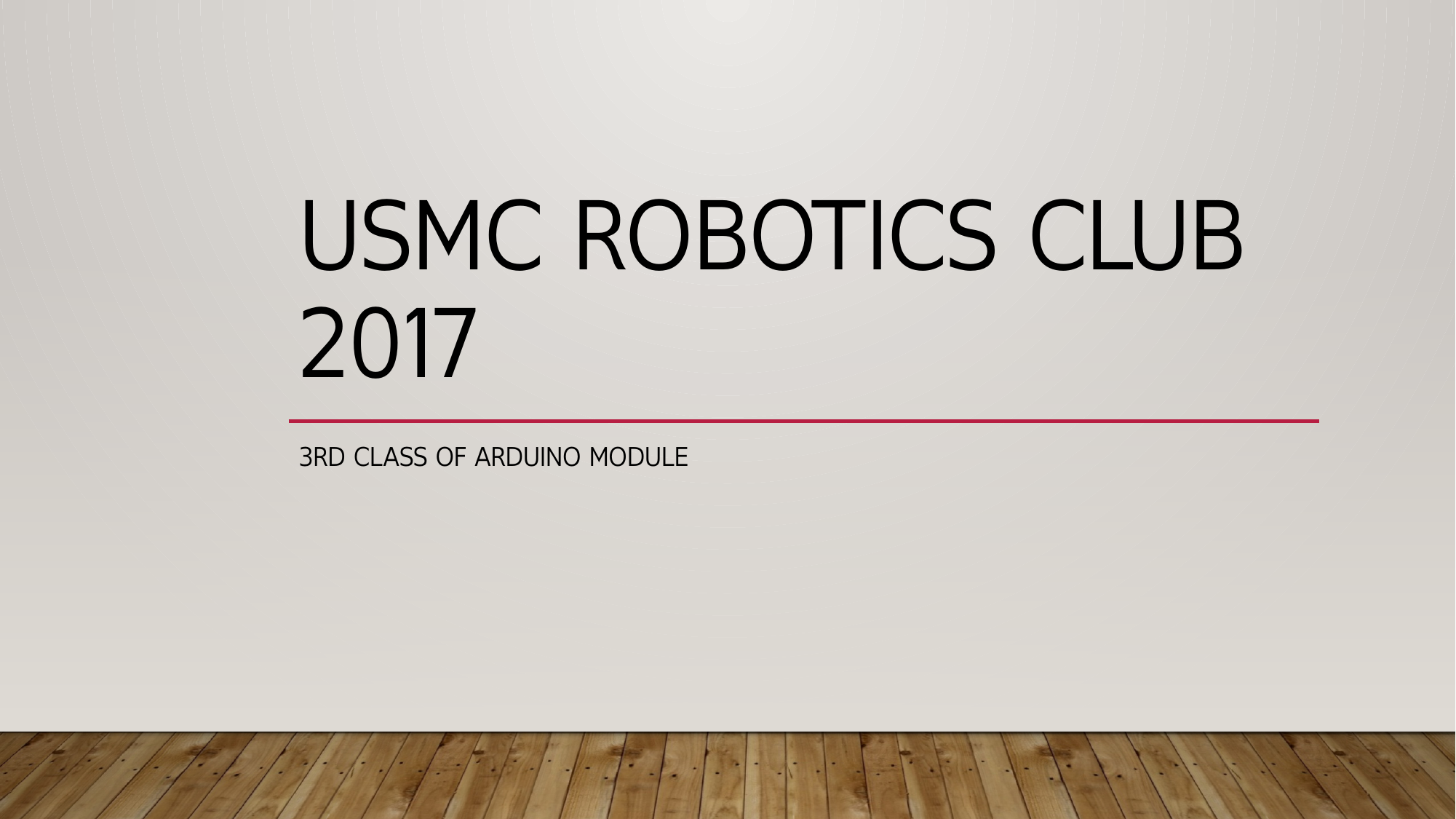

# USMC Robotics Club 2017
3RD class of Arduino Module